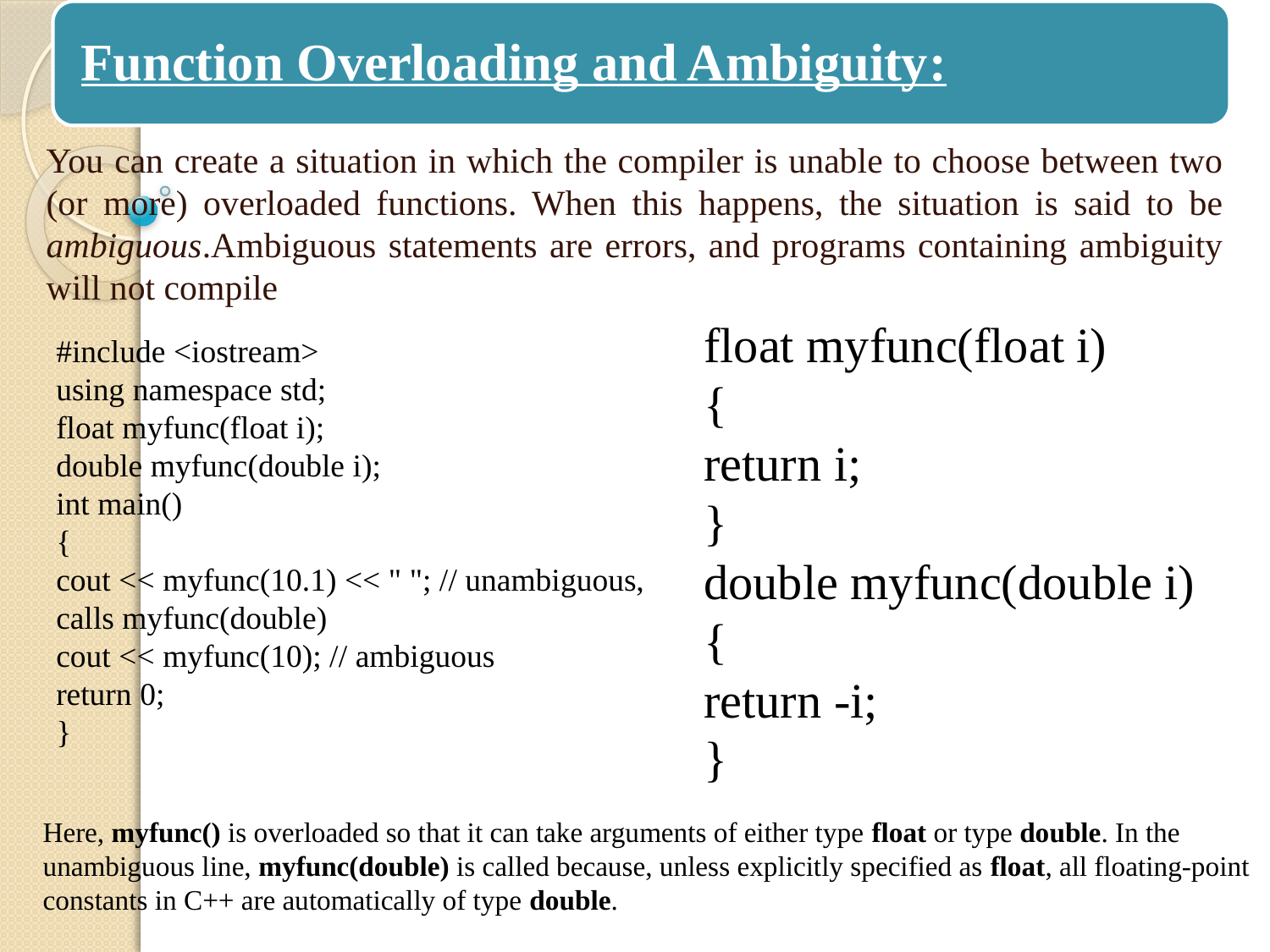

Function Overloading and Ambiguity:
You can create a situation in which the compiler is unable to choose between two (or more) overloaded functions. When this happens, the situation is said to be ambiguous.Ambiguous statements are errors, and programs containing ambiguity will not compile
float myfunc(float i)
{
return i;
}
double myfunc(double i)
{
return -i;
}
#include <iostream>
using namespace std;
float myfunc(float i);
double myfunc(double i);
int main()
{
cout << myfunc(10.1) << " "; // unambiguous, calls myfunc(double)
cout << myfunc(10); // ambiguous
return 0;
}
Here, myfunc() is overloaded so that it can take arguments of either type float or type double. In the unambiguous line, myfunc(double) is called because, unless explicitly specified as float, all floating-point constants in C++ are automatically of type double.